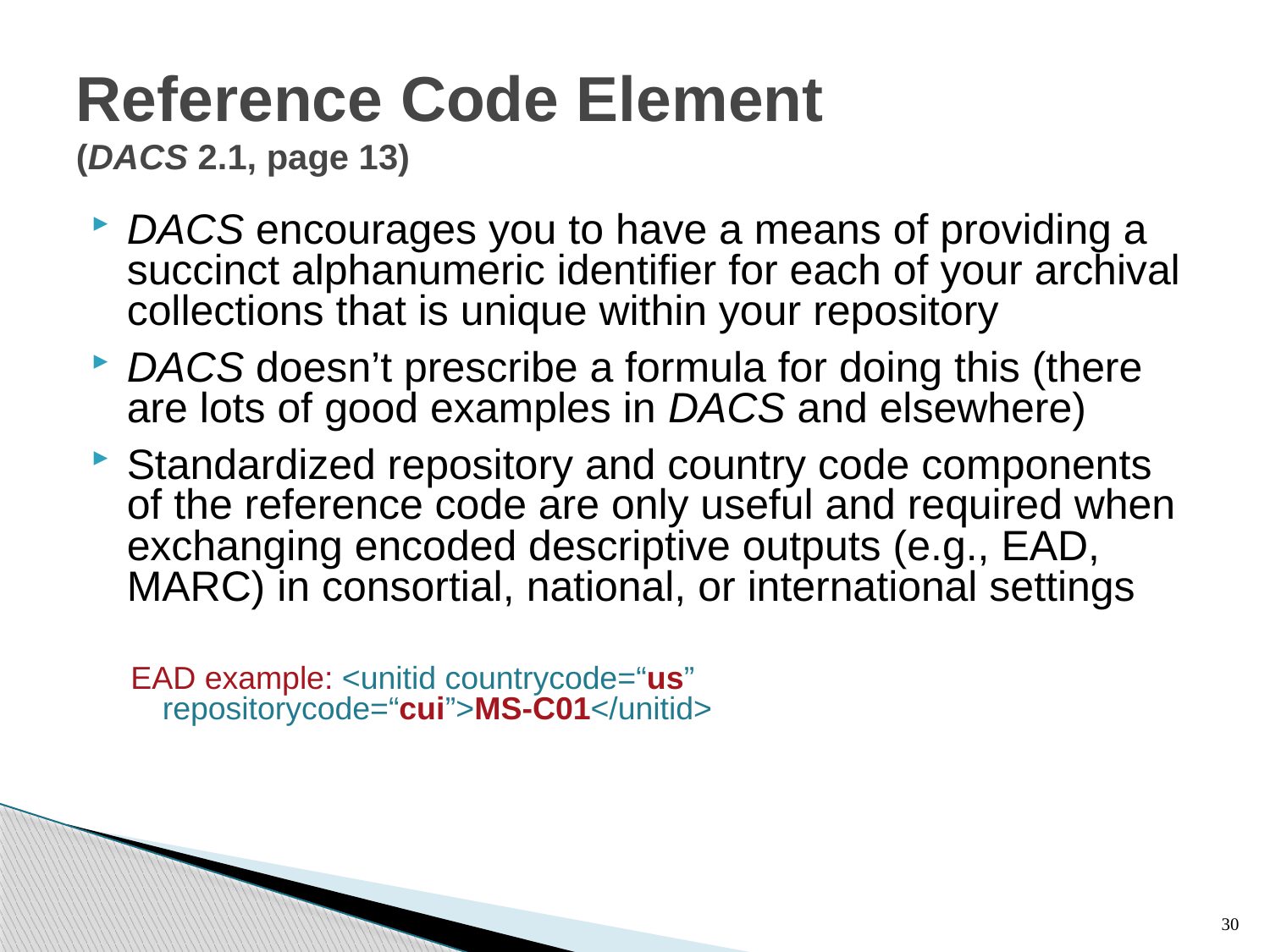

# Reference Code Element (DACS 2.1, page 13)
DACS encourages you to have a means of providing a succinct alphanumeric identifier for each of your archival collections that is unique within your repository
DACS doesn’t prescribe a formula for doing this (there are lots of good examples in DACS and elsewhere)
Standardized repository and country code components of the reference code are only useful and required when exchanging encoded descriptive outputs (e.g., EAD, MARC) in consortial, national, or international settings

EAD example: <unitid countrycode=“us” repositorycode=“cui”>MS-C01</unitid>
30